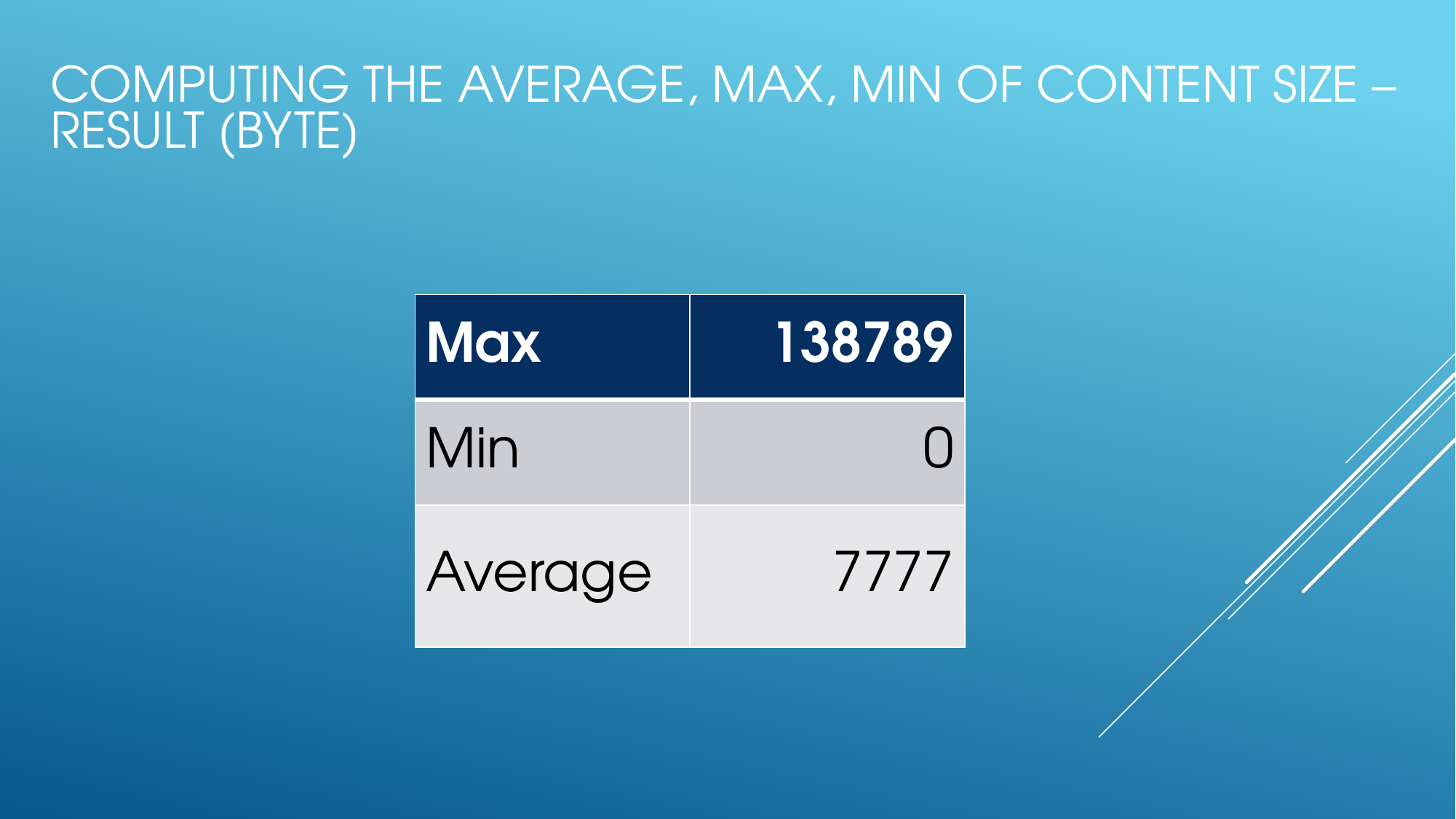

Computing the average, max, min of content size –
Result (byte)
| Max | 138789 |
| --- | --- |
| Min | 0 |
| Average | 7777 |
#